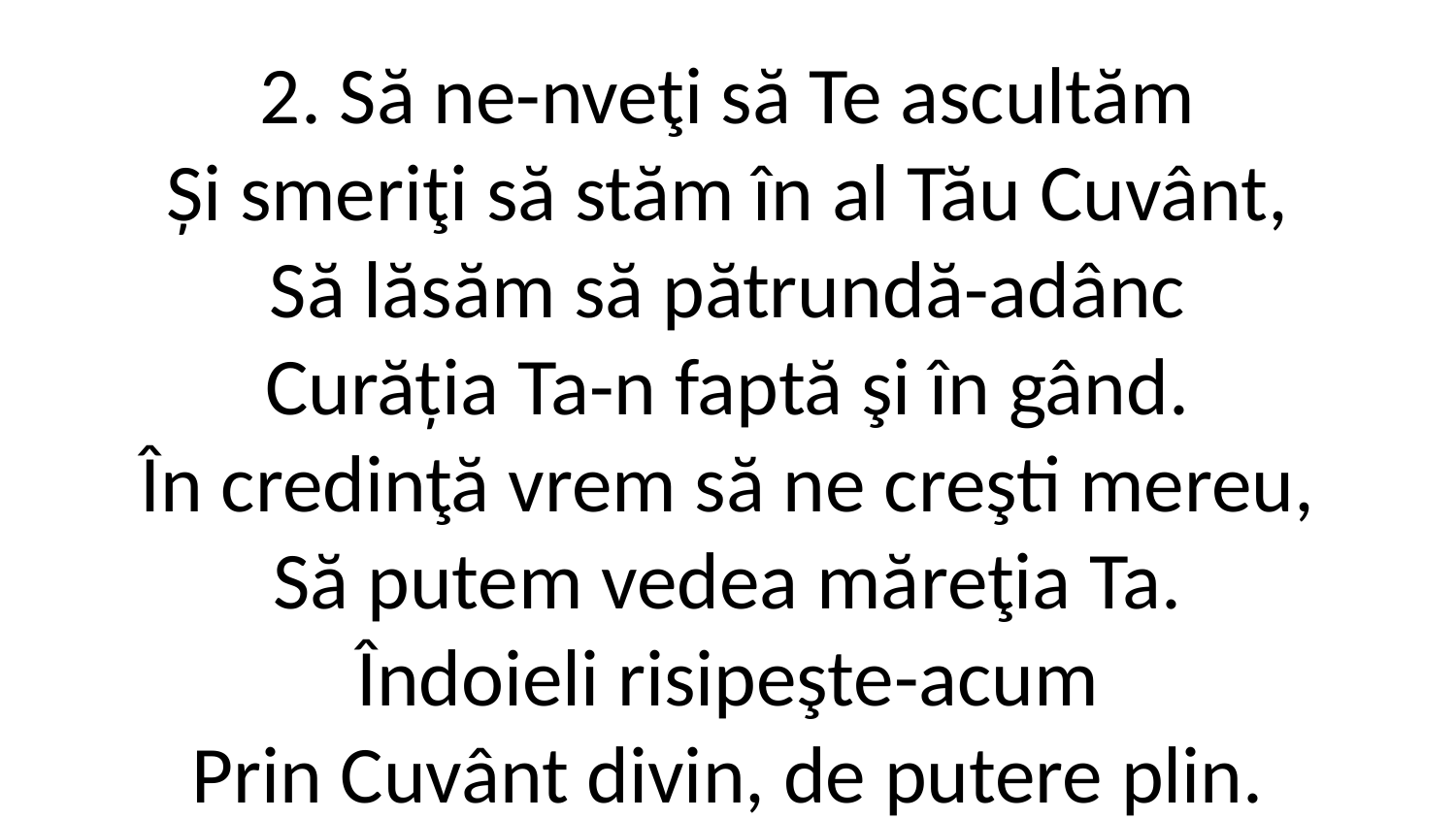

2. Să ne-nveţi să Te ascultăm
Și smeriţi să stăm în al Tău Cuvânt,
Să lăsăm să pătrundă-adânc
Curăția Ta-n faptă şi în gând.
În credinţă vrem să ne creşti mereu,
Să putem vedea măreţia Ta.
Îndoieli risipeşte-acum
Prin Cuvânt divin, de putere plin.